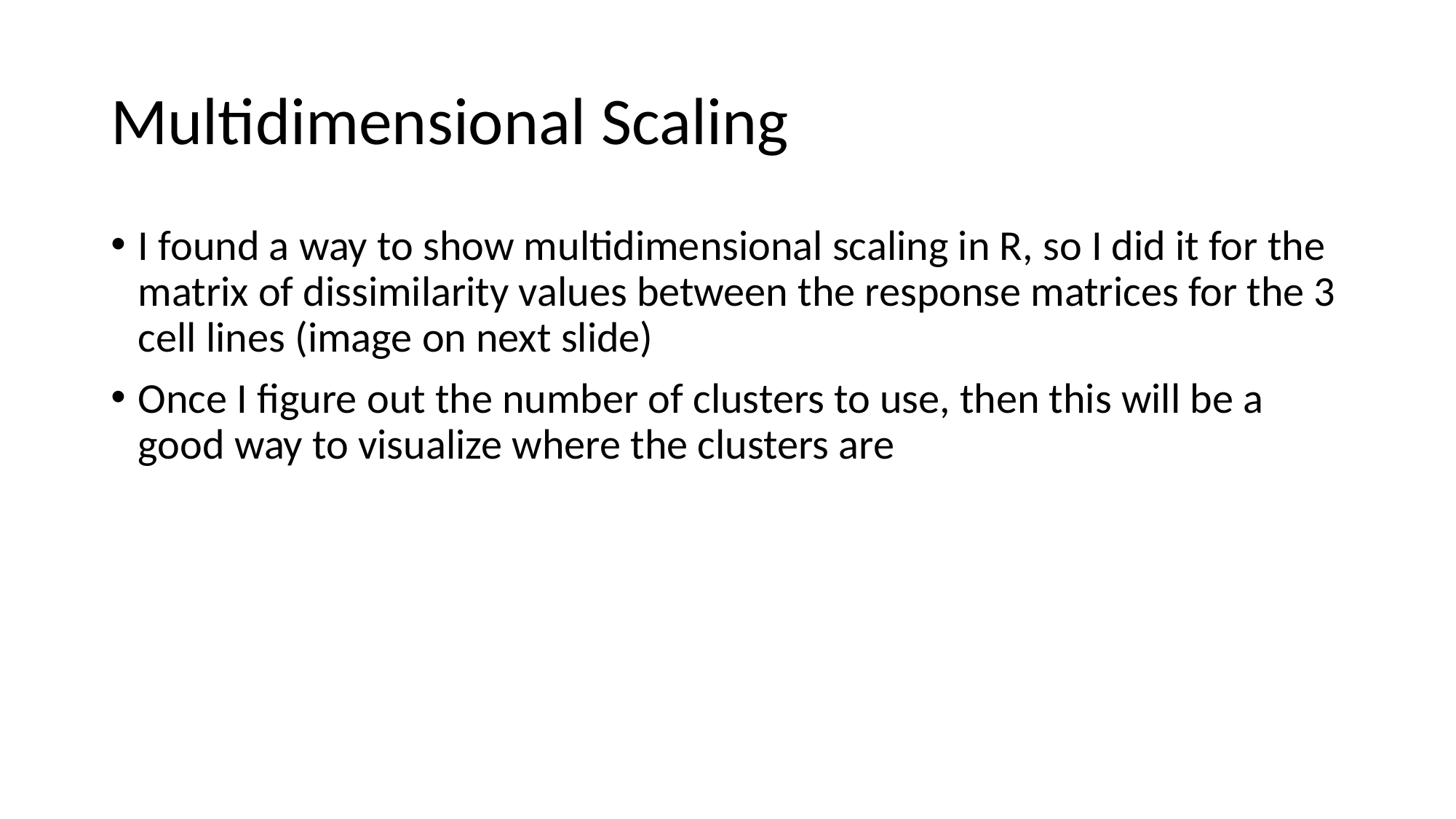

# Multidimensional Scaling
I found a way to show multidimensional scaling in R, so I did it for the matrix of dissimilarity values between the response matrices for the 3 cell lines (image on next slide)
Once I figure out the number of clusters to use, then this will be a good way to visualize where the clusters are